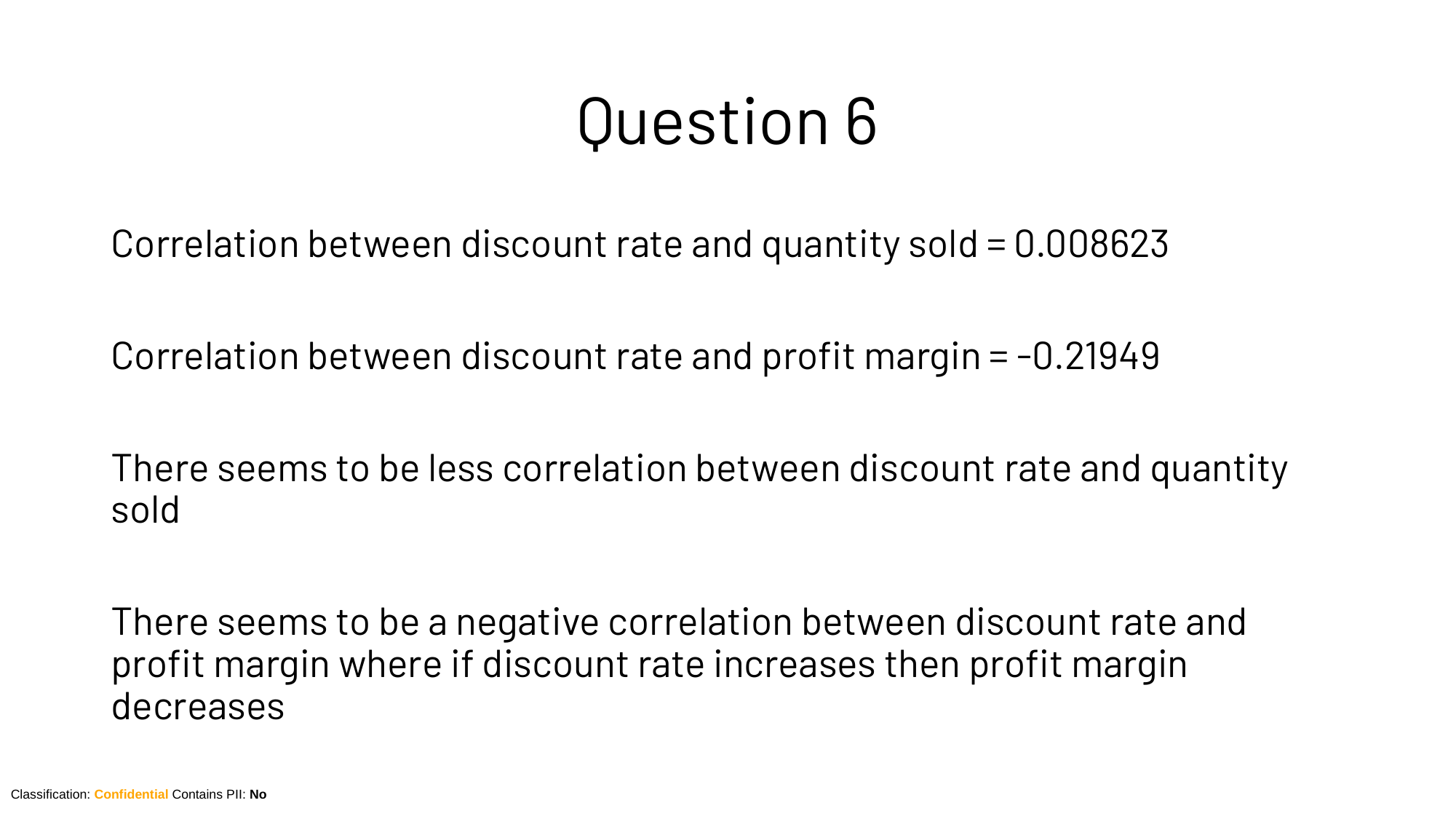

# Question 6
Correlation between discount rate and quantity sold = 0.008623

Correlation between discount rate and profit margin = -0.21949

There seems to be less correlation between discount rate and quantity sold

There seems to be a negative correlation between discount rate and profit margin where if discount rate increases then profit margin decreases